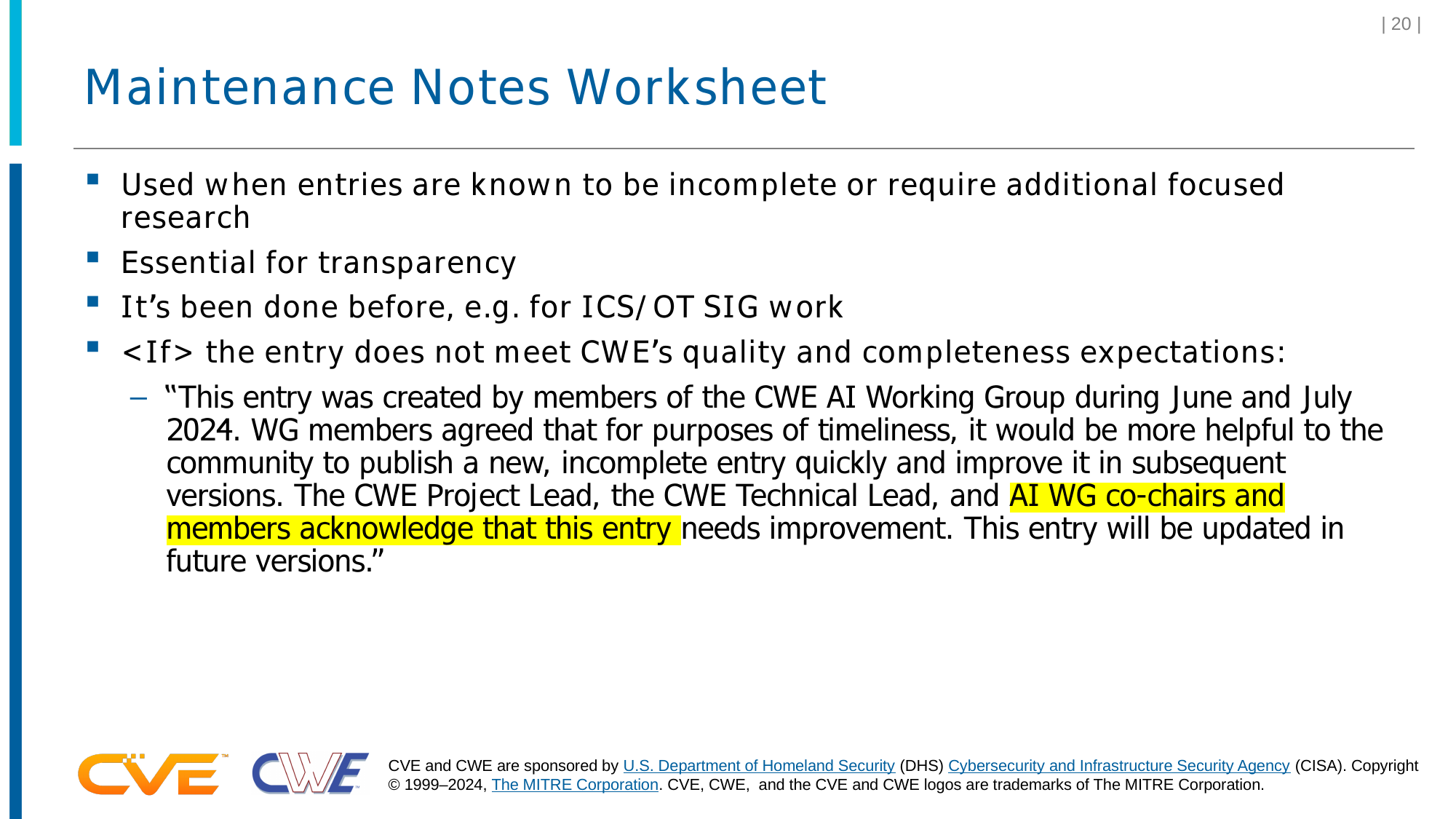

| 20 |
# Maintenance Notes Worksheet
Used when entries are known to be incomplete or require additional focused research
Essential for transparency
It’s been done before, e.g. for ICS/OT SIG work
<If> the entry does not meet CWE’s quality and completeness expectations:
“This entry was created by members of the CWE AI Working Group during June and July 2024. WG members agreed that for purposes of timeliness, it would be more helpful to the community to publish a new, incomplete entry quickly and improve it in subsequent versions. The CWE Project Lead, the CWE Technical Lead, and AI WG co-chairs and members acknowledge that this entry needs improvement. This entry will be updated in future versions.”